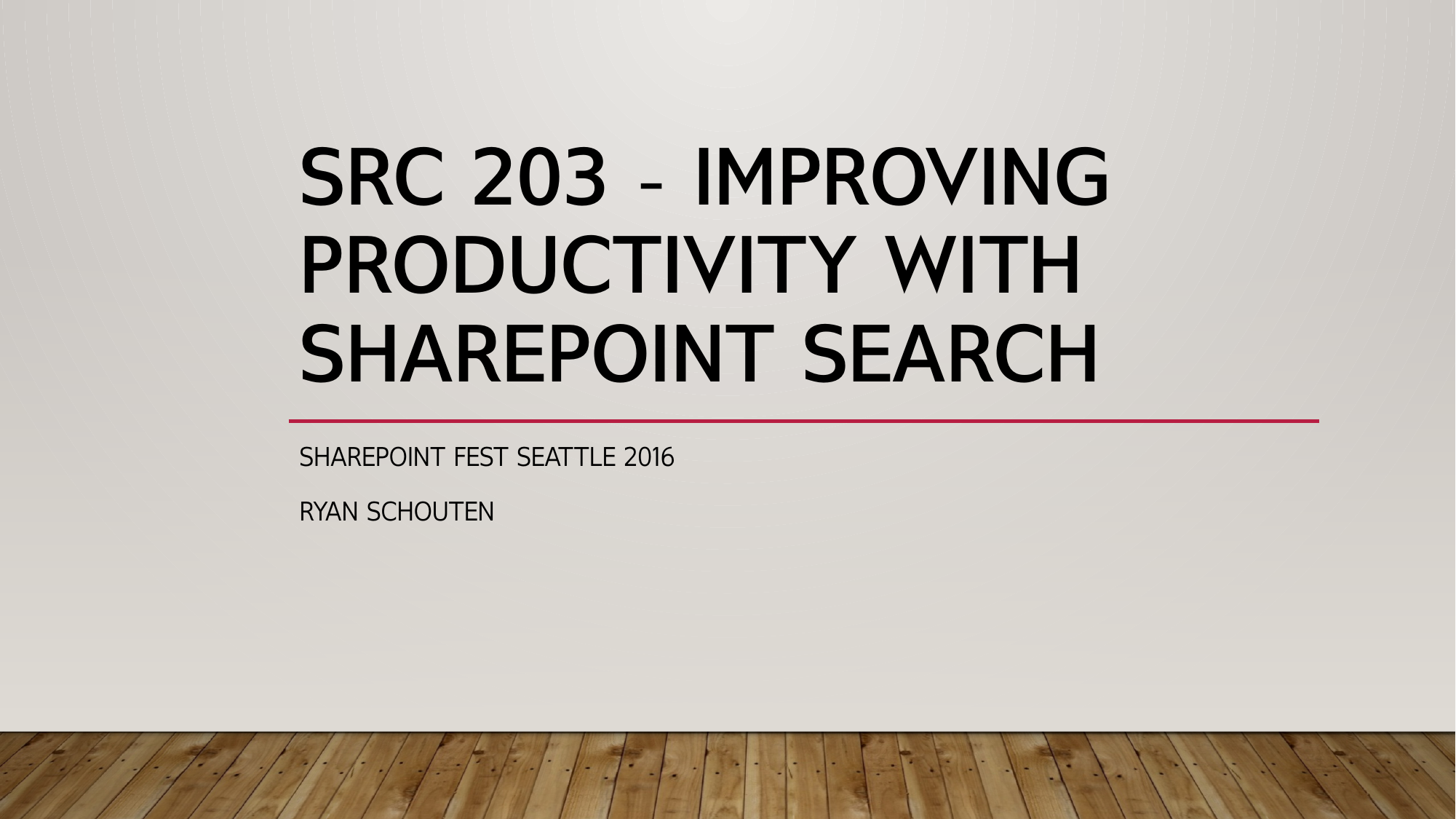

# SRC 203 - Improving Productivity with SharePoint Search
SharePoint Fest Seattle 2016
Ryan Schouten